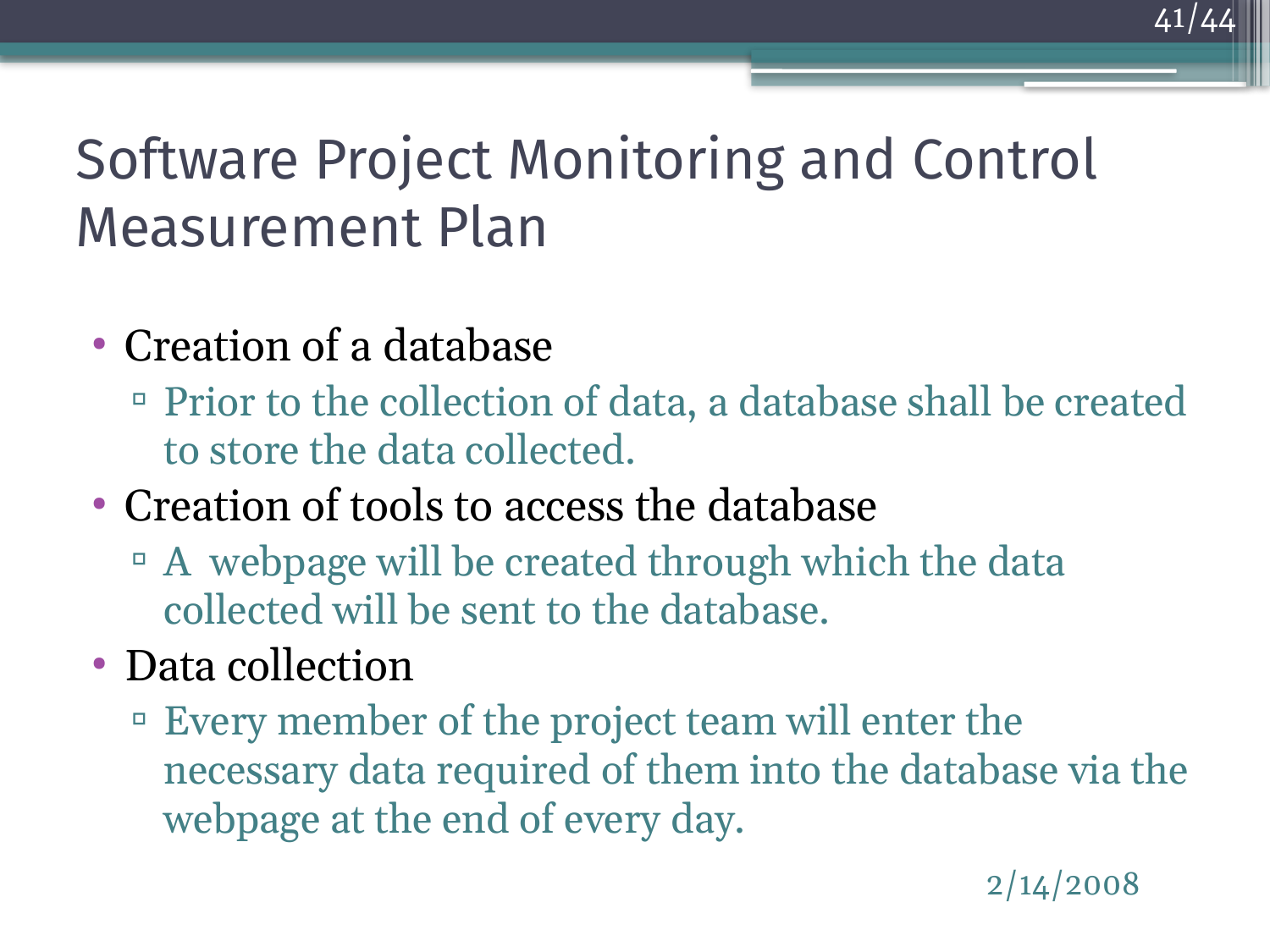

# Software Project Monitoring and Control Measurement Plan

Creation of a database
Prior to the collection of data, a database shall be created to store the data collected.
Creation of tools to access the database
A  webpage will be created through which the data collected will be sent to the database.
Data collection
Every member of the project team will enter the necessary data required of them into the database via the webpage at the end of every day.